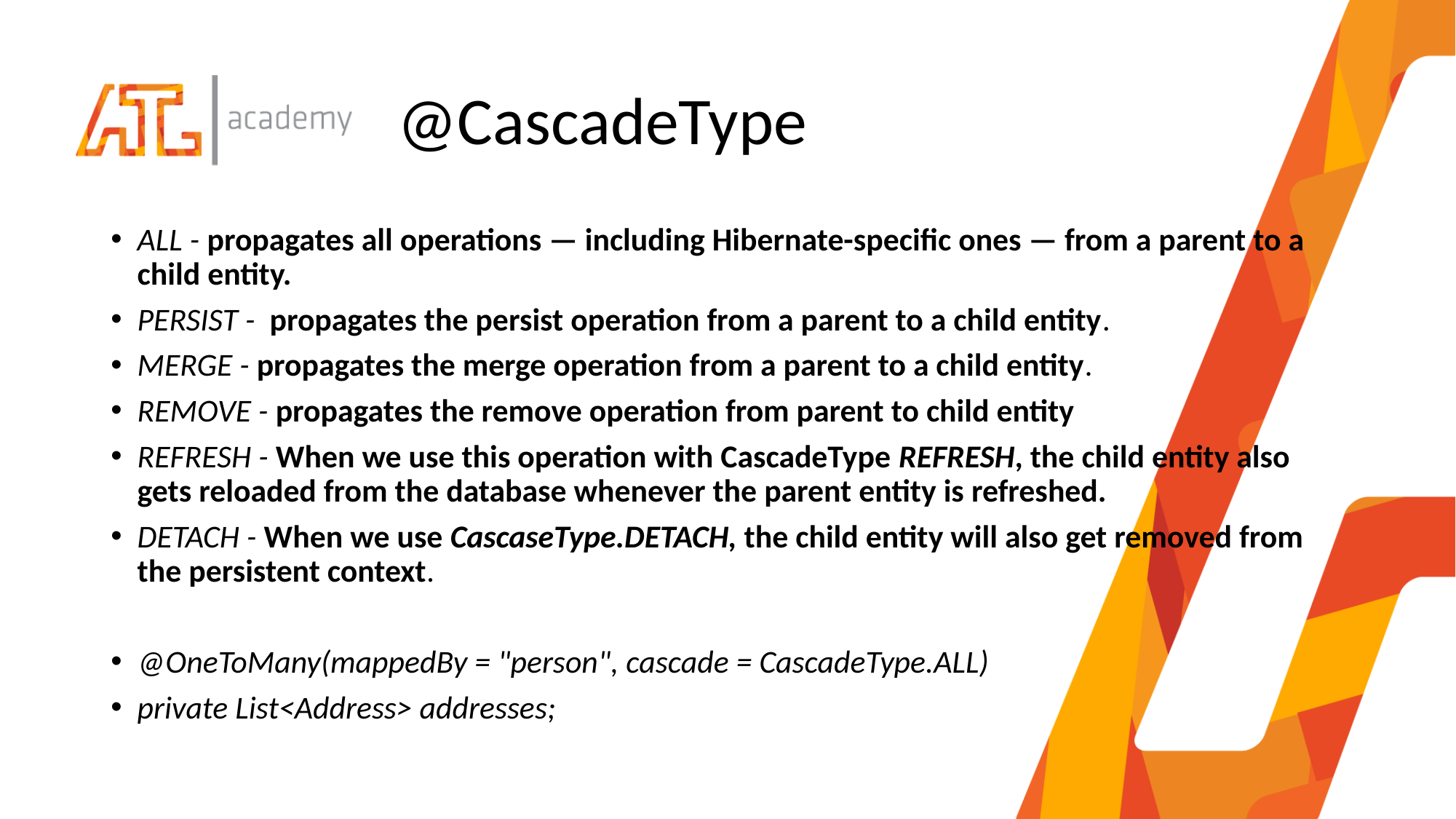

# @CascadeType
ALL - propagates all operations — including Hibernate-specific ones — from a parent to a child entity.
PERSIST -  propagates the persist operation from a parent to a child entity.
MERGE - propagates the merge operation from a parent to a child entity.
REMOVE - propagates the remove operation from parent to child entity
REFRESH - When we use this operation with CascadeType REFRESH, the child entity also gets reloaded from the database whenever the parent entity is refreshed.
DETACH - When we use CascaseType.DETACH, the child entity will also get removed from the persistent context.

@OneToMany(mappedBy = "person", cascade = CascadeType.ALL)
private List<Address> addresses;